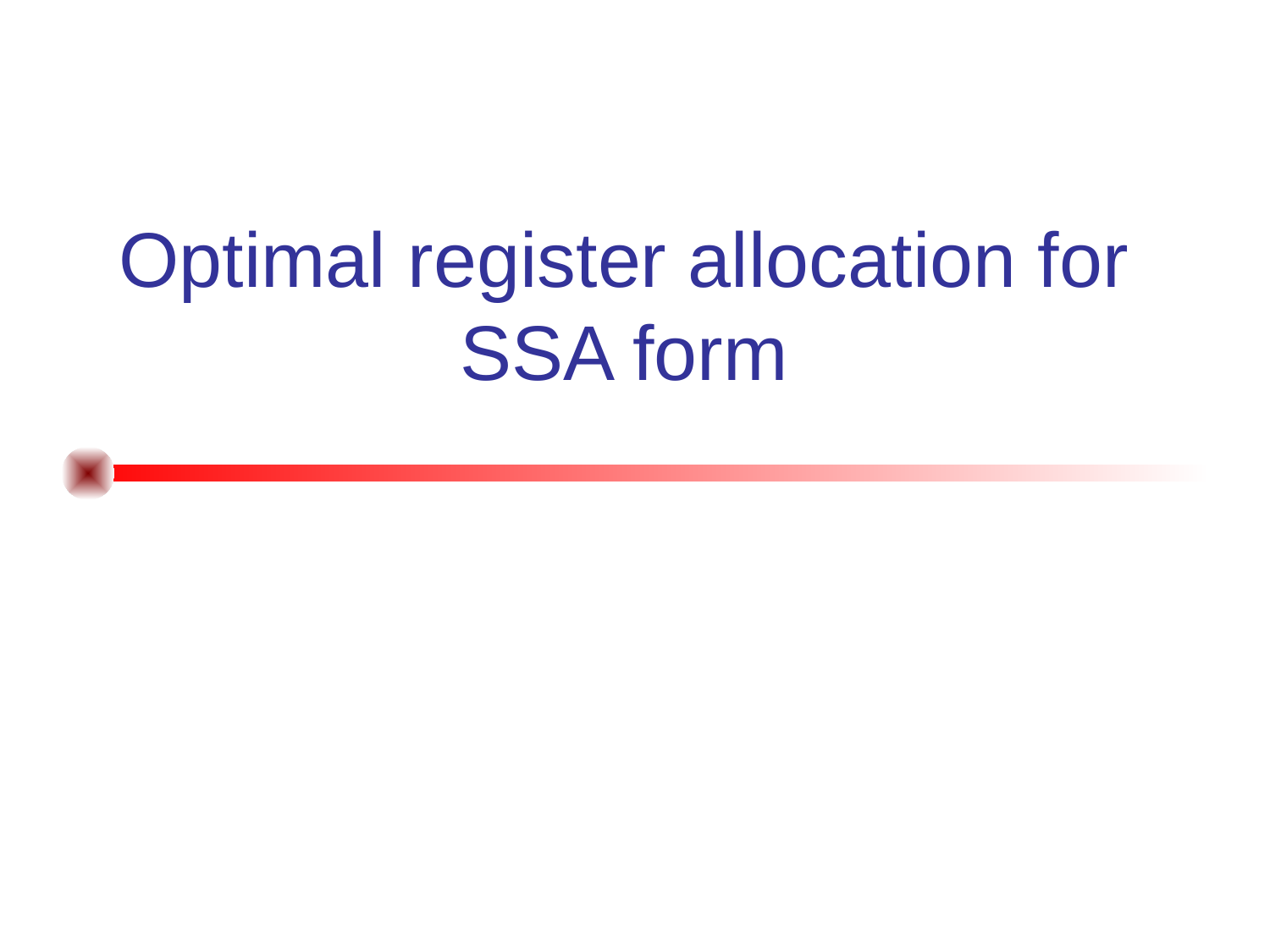

# Optimal register allocation for SSA form